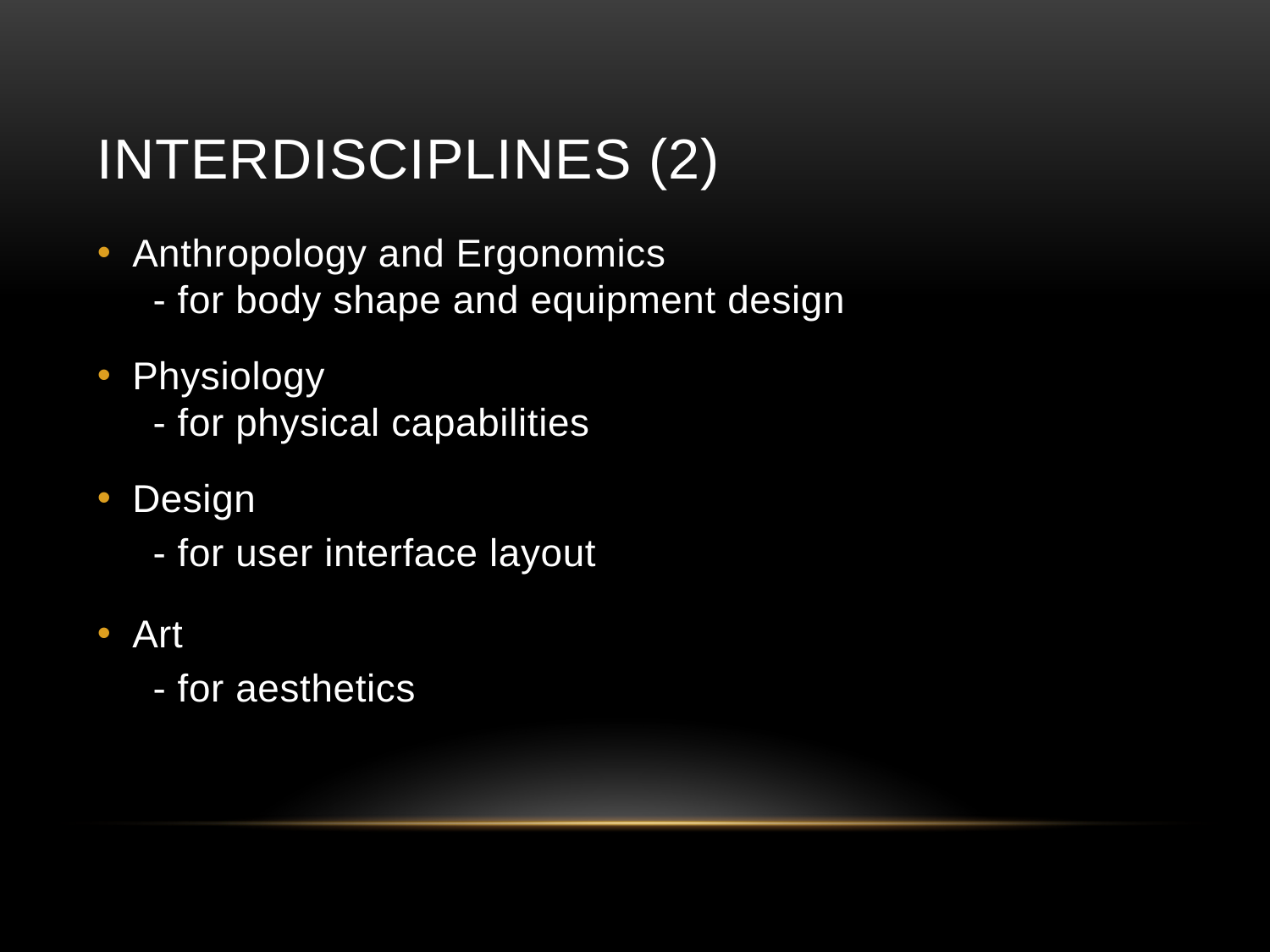

# Interdisciplines (2)
Anthropology and Ergonomics
- for body shape and equipment design

Physiology
- for physical capabilities

Design
- for user interface layout

Art
- for aesthetics